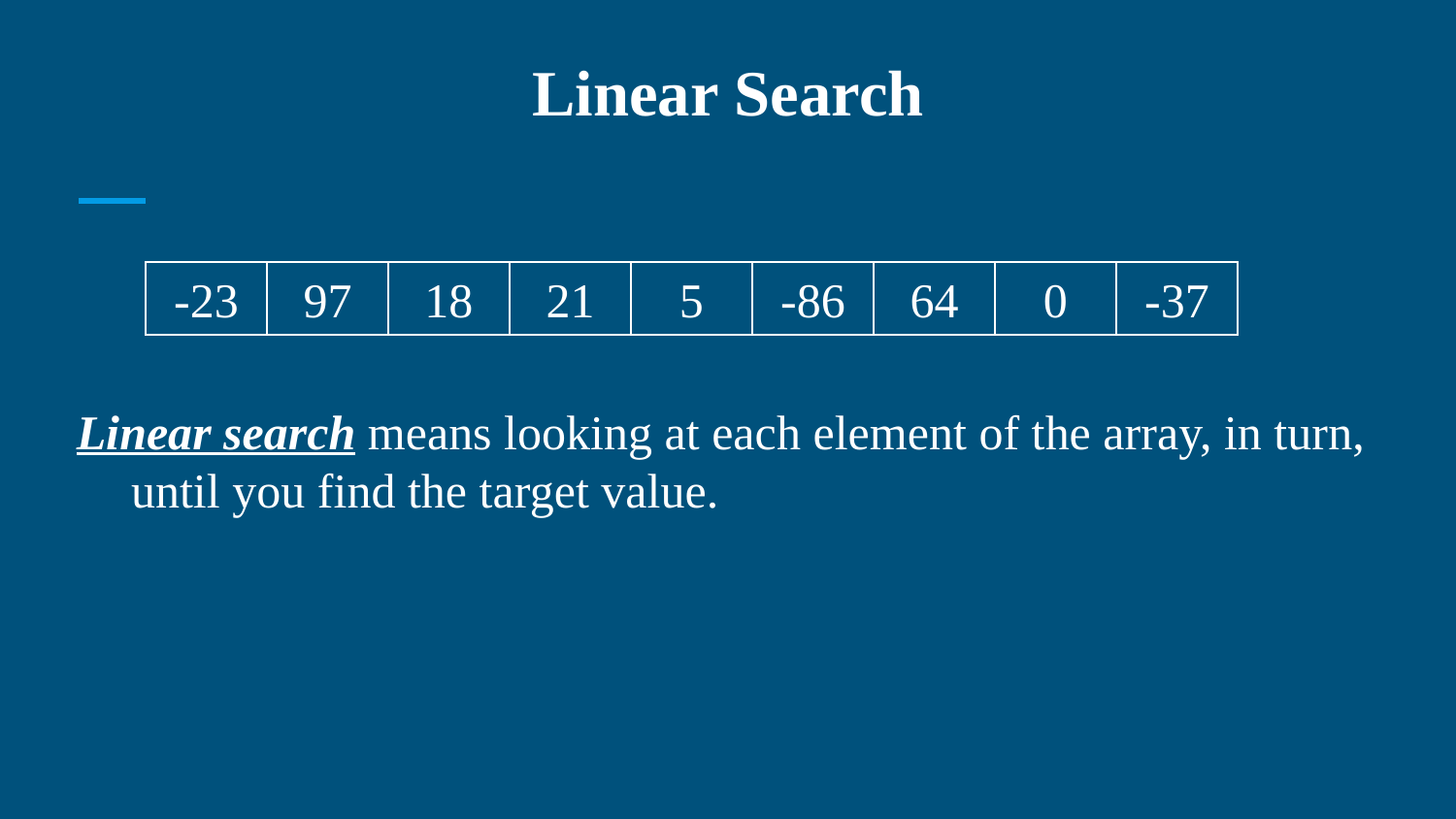

# Linear Search

Linear search means looking at each element of the array, in turn, until you find the target value.
-23
97
18
21
5
-86
64
0
-37